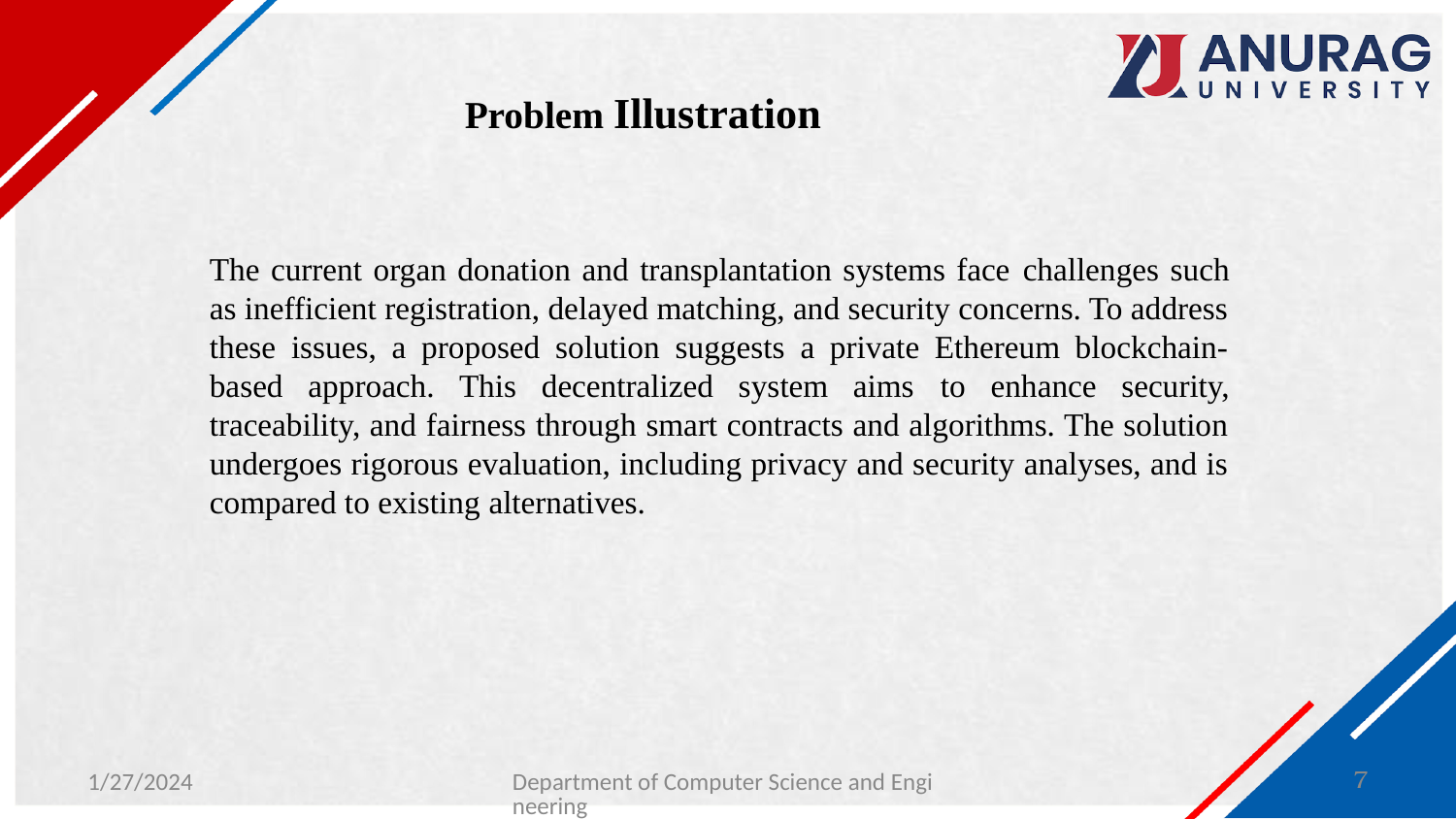

# Problem Illustration
The current organ donation and transplantation systems face challenges such as inefficient registration, delayed matching, and security concerns. To address these issues, a proposed solution suggests a private Ethereum blockchain-based approach. This decentralized system aims to enhance security, traceability, and fairness through smart contracts and algorithms. The solution undergoes rigorous evaluation, including privacy and security analyses, and is compared to existing alternatives.

1/27/2024
Department of Computer Science and Engineering
7